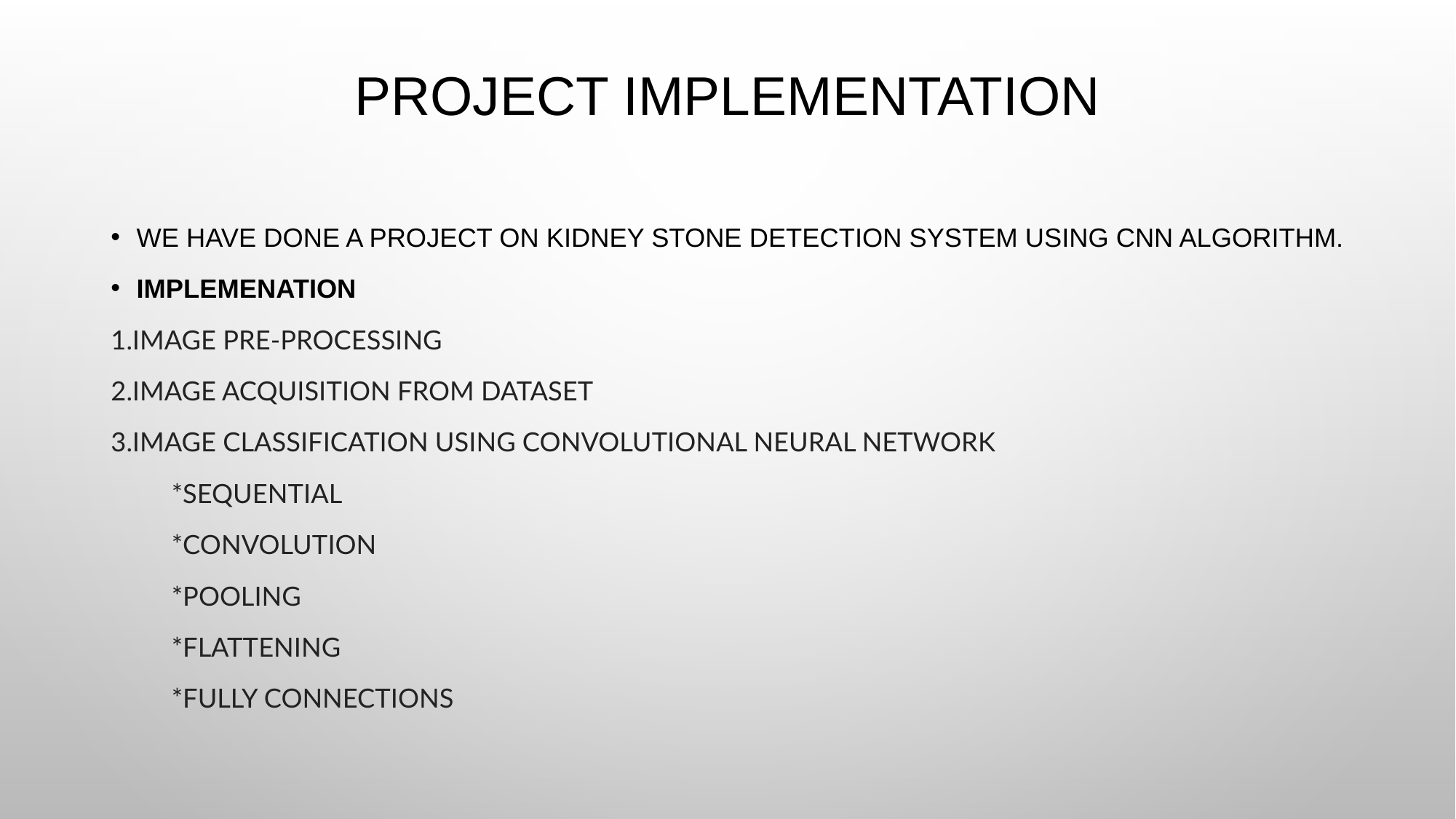

# PROJECT IMPLEMENTATION
We have done a project on Kidney stone detection system using CNN algorithm.
IMPLEMENATION
1.Image Pre-processing
2.Image acquisition from dataset
3.Image classification using convolutional neural network
         *Sequential
         *Convolution
         *Pooling
         *Flattening
         *Fully connections